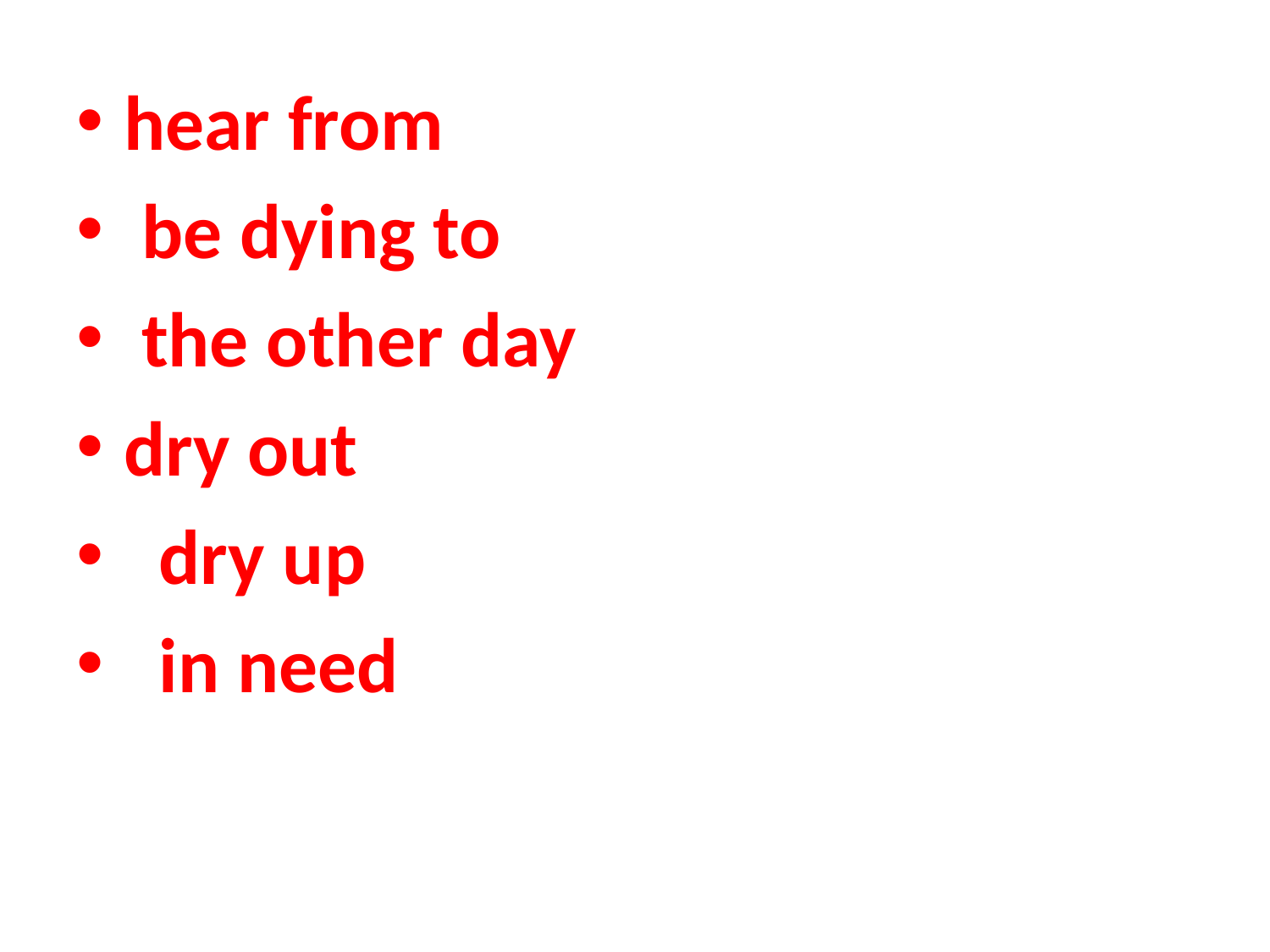

hear from
 be dying to
 the other day
dry out
  dry up
  in need